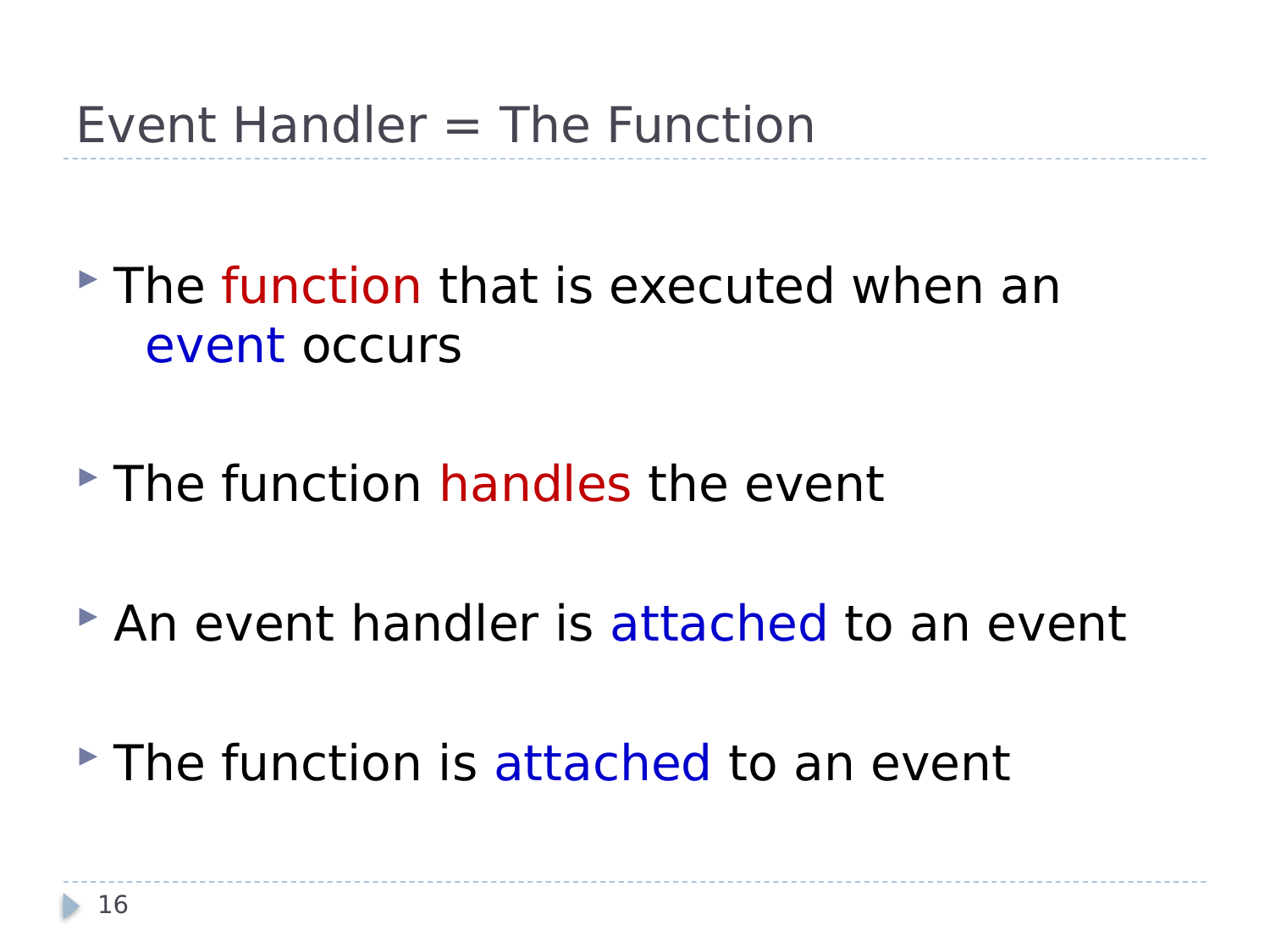

# Event Handler = The Function

The function that is executed when an
  event occurs

The function handles the event

An event handler is attached to an event

The function is attached to an event

16